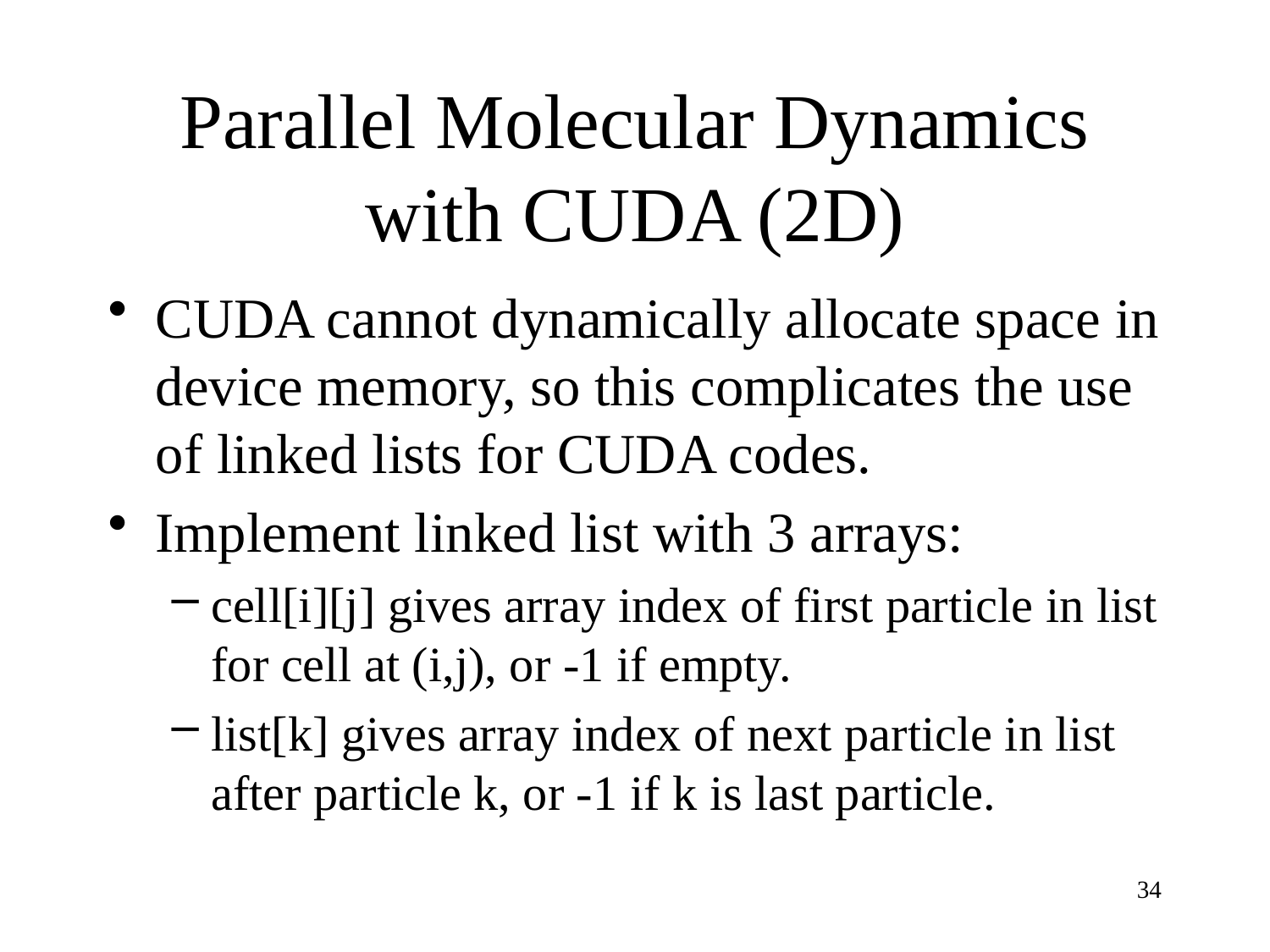

# Parallel Molecular Dynamics with CUDA (2D)
CUDA cannot dynamically allocate space in device memory, so this complicates the use of linked lists for CUDA codes.
Implement linked list with 3 arrays:
cell[i][j] gives array index of first particle in list for cell at (i,j), or -1 if empty.
list[k] gives array index of next particle in list after particle k, or -1 if k is last particle.
34